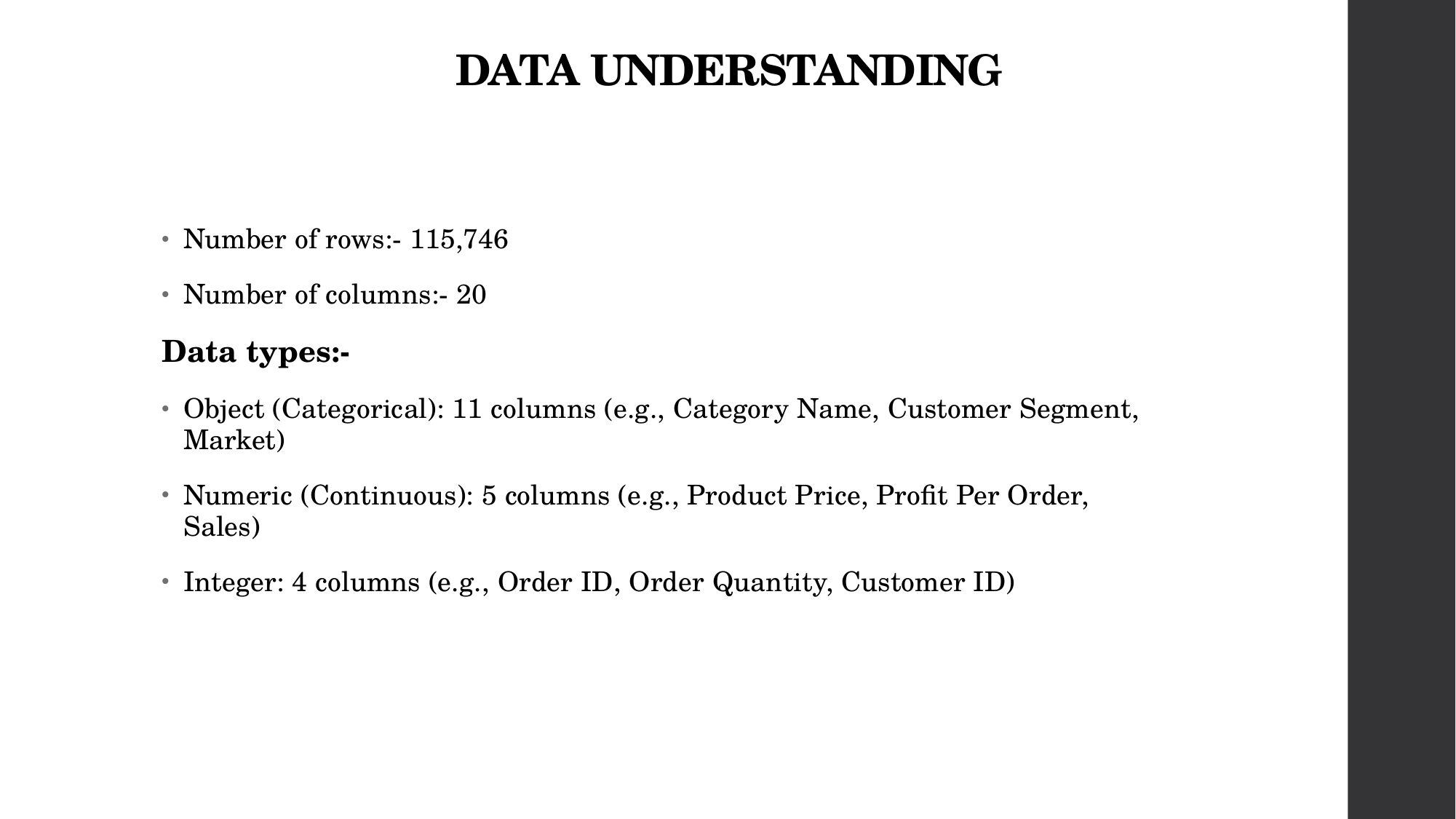

# DATA UNDERSTANDING
Number of rows:- 115,746
Number of columns:- 20
Data types:-
Object (Categorical): 11 columns (e.g., Category Name, Customer Segment, Market)
Numeric (Continuous): 5 columns (e.g., Product Price, Profit Per Order, Sales)
Integer: 4 columns (e.g., Order ID, Order Quantity, Customer ID)